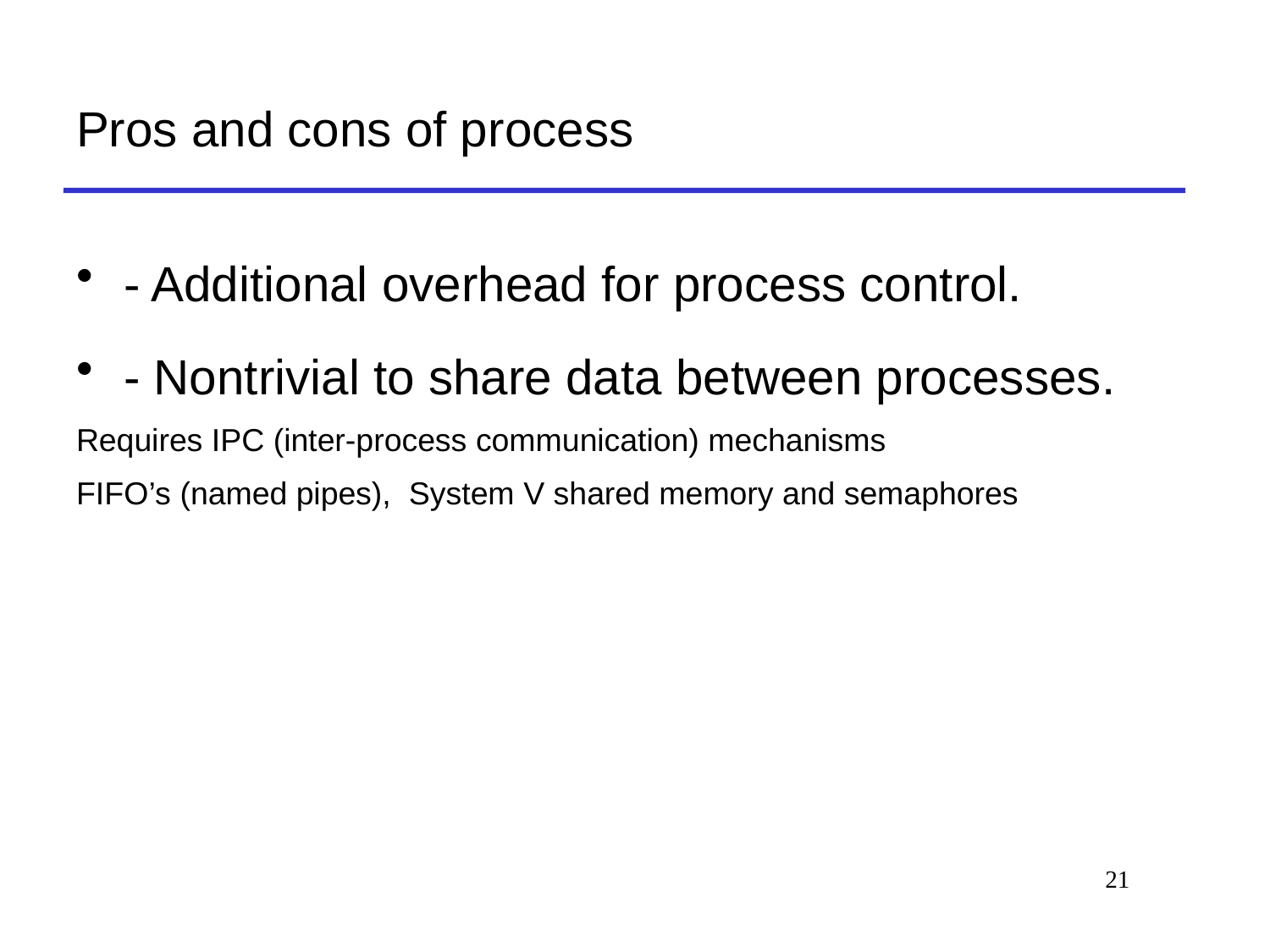

# Pros and cons of process
- Additional overhead for process control.
- Nontrivial to share data between processes.
Requires IPC (inter-process communication) mechanisms
FIFO’s (named pipes),  System V shared memory and semaphores
21